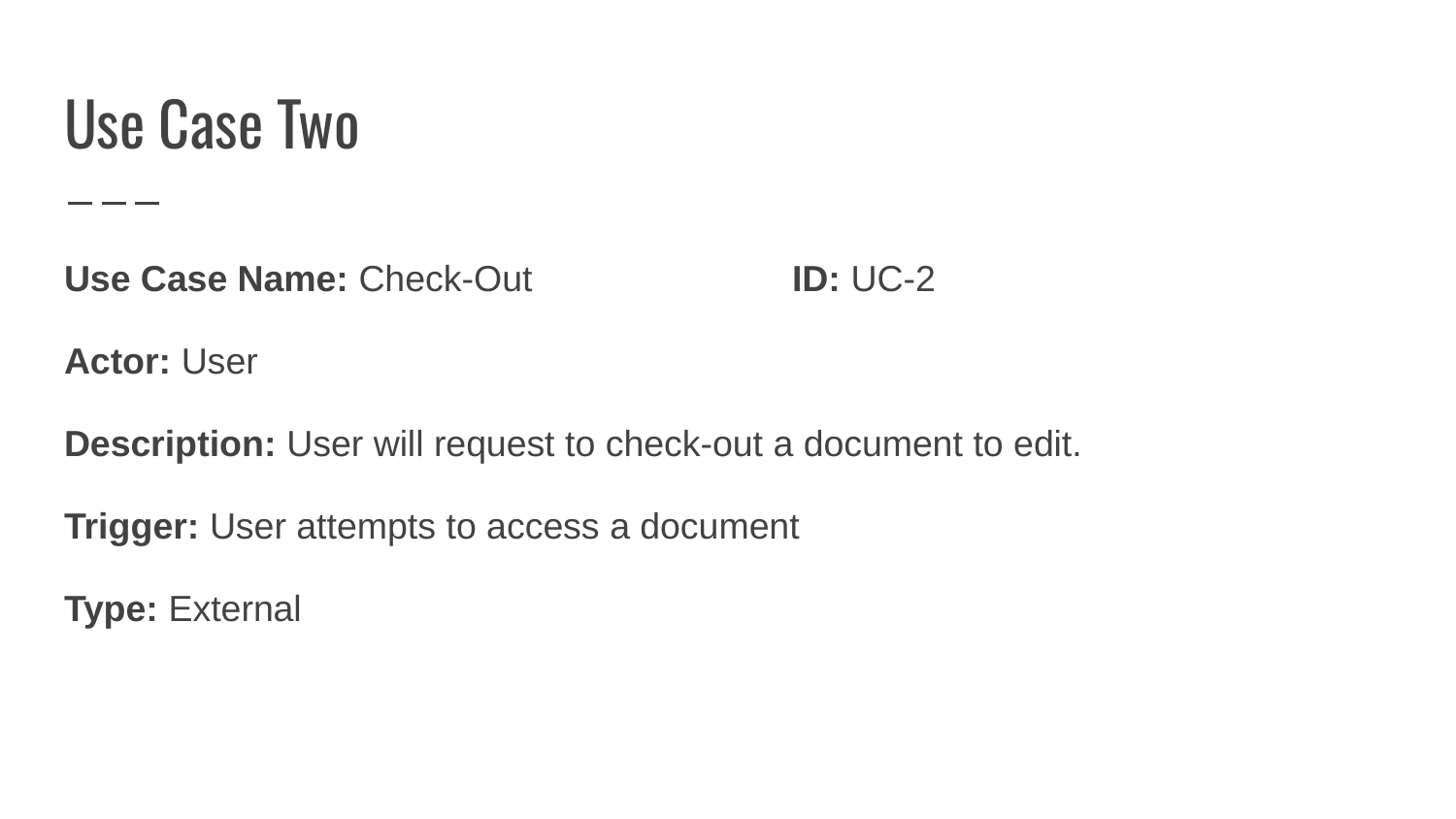

# Use Case Two
Use Case Name: Check-Out  		ID: UC-2
Actor: User
Description: User will request to check-out a document to edit.
Trigger: User attempts to access a document
Type: External